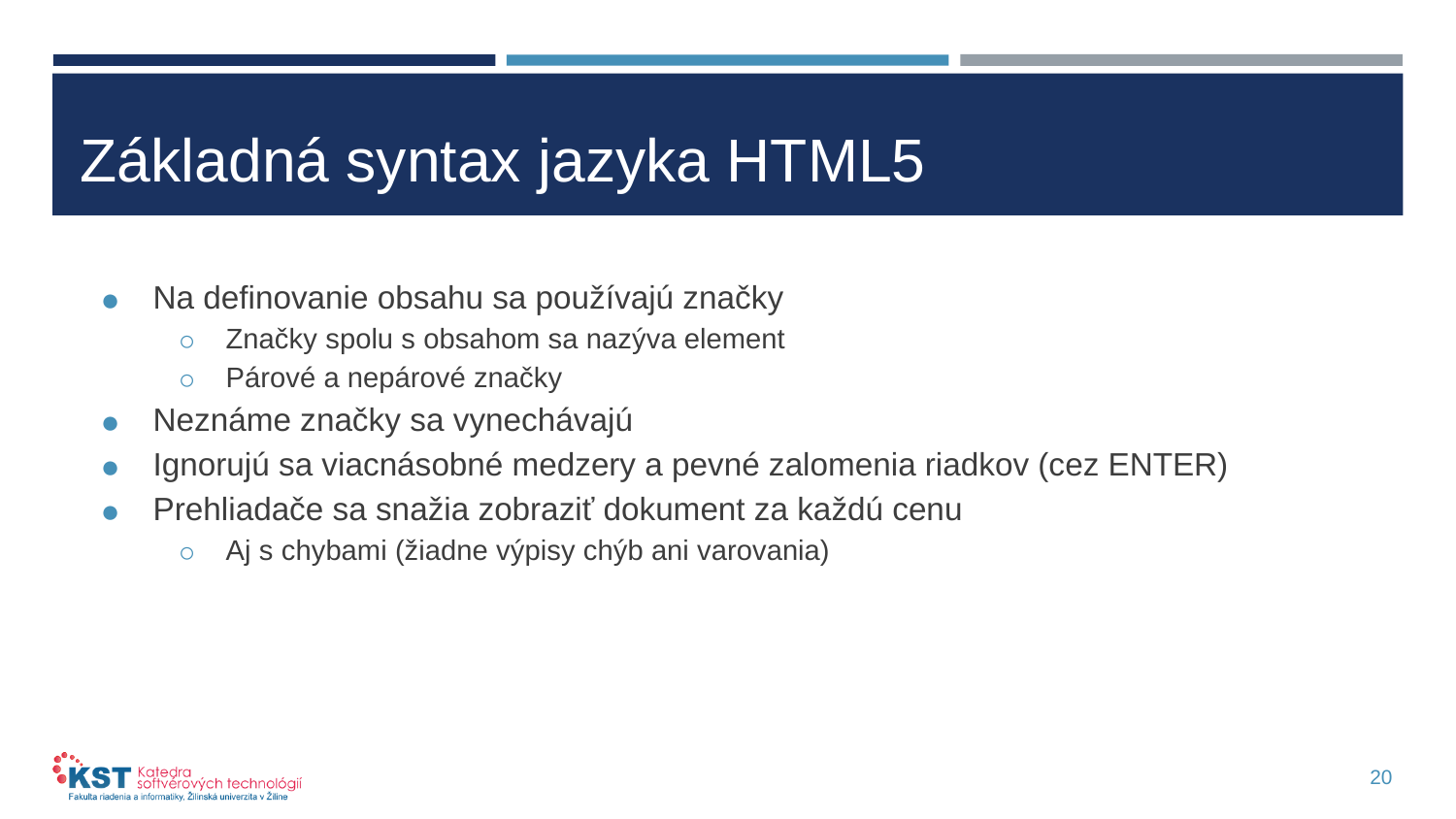

# Základná syntax jazyka HTML5
Na definovanie obsahu sa používajú značky
Značky spolu s obsahom sa nazýva element
Párové a nepárové značky
Neznáme značky sa vynechávajú
Ignorujú sa viacnásobné medzery a pevné zalomenia riadkov (cez ENTER)
Prehliadače sa snažia zobraziť dokument za každú cenu
Aj s chybami (žiadne výpisy chýb ani varovania)
20